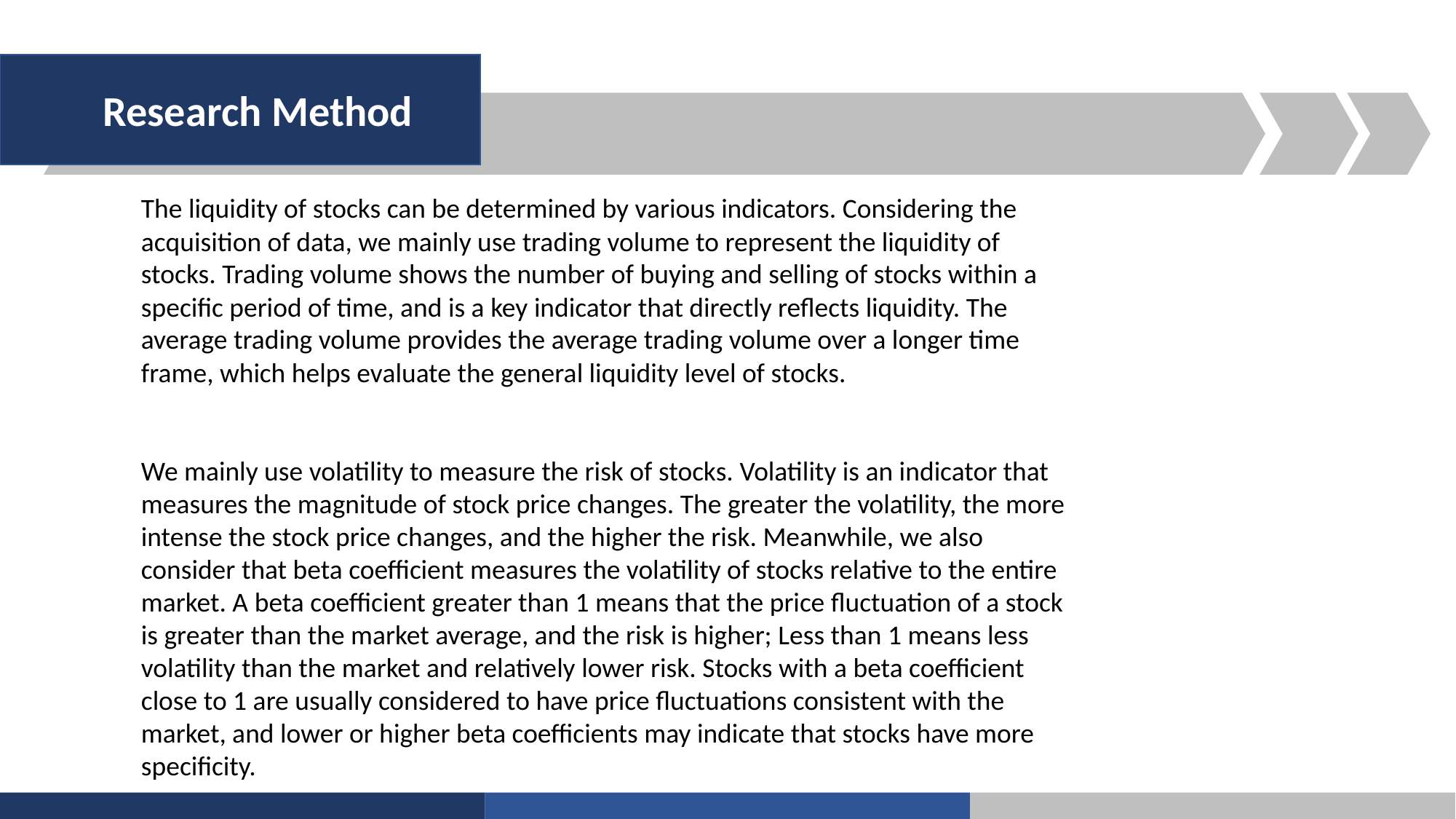

Research Method

The liquidity of stocks can be determined by various indicators. Considering the acquisition of data, we mainly use trading volume to represent the liquidity of stocks. Trading volume shows the number of buying and selling of stocks within a specific period of time, and is a key indicator that directly reflects liquidity. The average trading volume provides the average trading volume over a longer time frame, which helps evaluate the general liquidity level of stocks.

We mainly use volatility to measure the risk of stocks. Volatility is an indicator that measures the magnitude of stock price changes. The greater the volatility, the more intense the stock price changes, and the higher the risk. Meanwhile, we also consider that beta coefficient measures the volatility of stocks relative to the entire market. A beta coefficient greater than 1 means that the price fluctuation of a stock is greater than the market average, and the risk is higher; Less than 1 means less volatility than the market and relatively lower risk. Stocks with a beta coefficient close to 1 are usually considered to have price fluctuations consistent with the market, and lower or higher beta coefficients may indicate that stocks have more specificity.